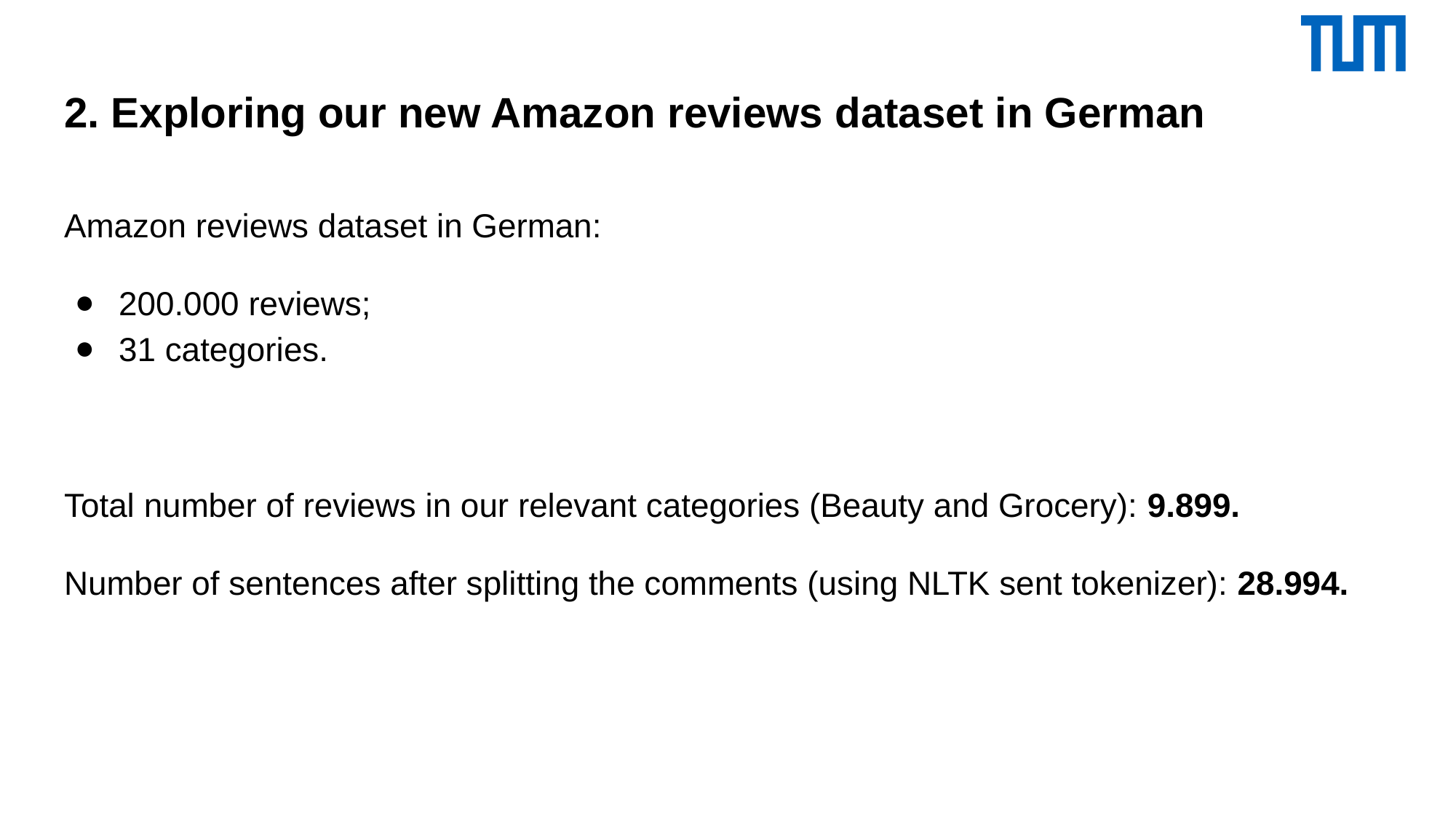

# 2. Exploring our new Amazon reviews dataset in German
Amazon reviews dataset in German:
200.000 reviews;
31 categories.

Total number of reviews in our relevant categories (Beauty and Grocery): 9.899.
Number of sentences after splitting the comments (using NLTK sent tokenizer): 28.994.